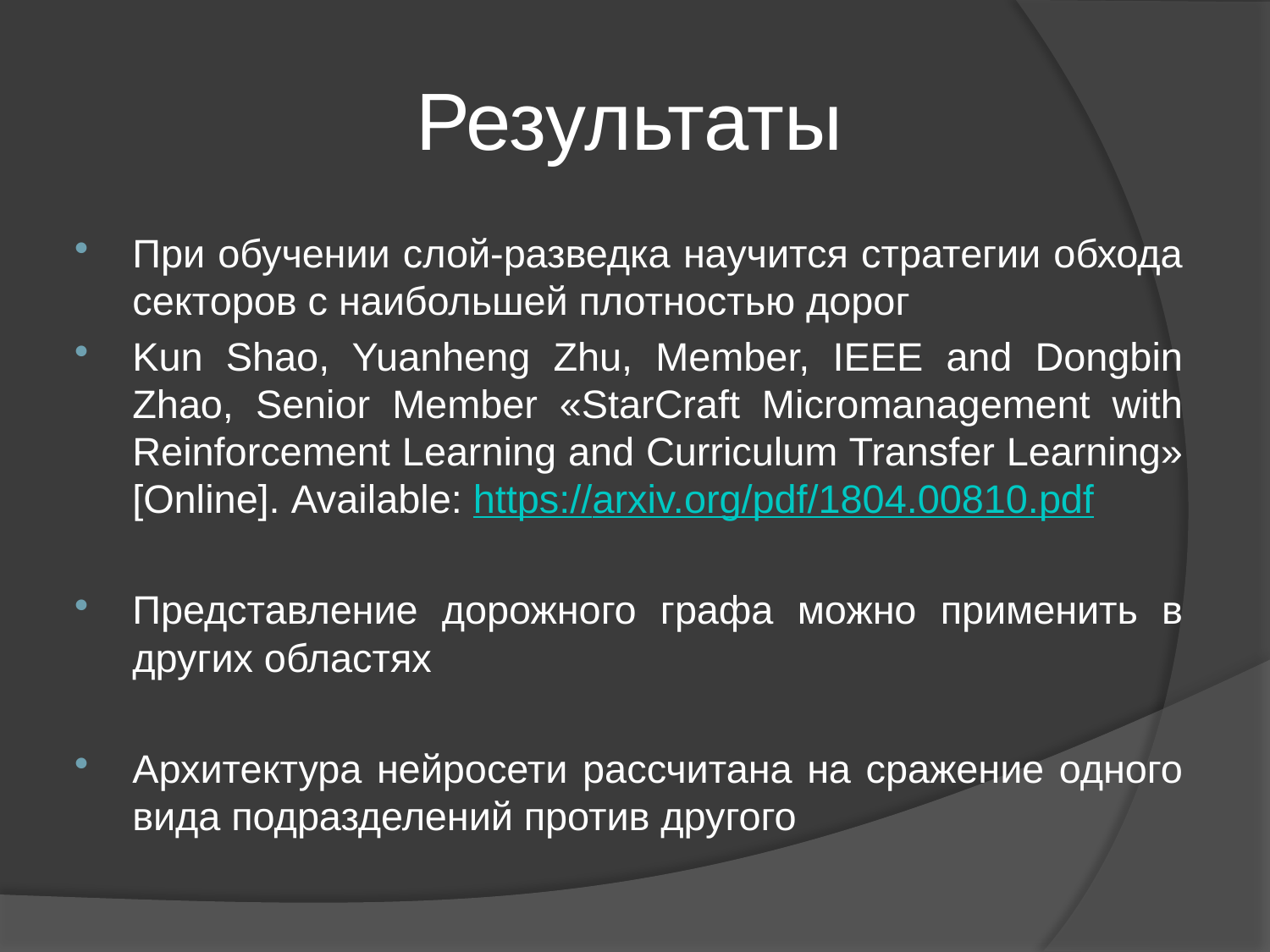

# Результаты
При обучении слой-разведка научится стратегии обхода секторов с наибольшей плотностью дорог
Kun Shao, Yuanheng Zhu, Member, IEEE and Dongbin Zhao, Senior Member «StarCraft Micromanagement with Reinforcement Learning and Curriculum Transfer Learning» [Online]. Available: https://arxiv.org/pdf/1804.00810.pdf

Представление дорожного графа можно применить в других областях

Архитектура нейросети рассчитана на сражение одного вида подразделений против другого